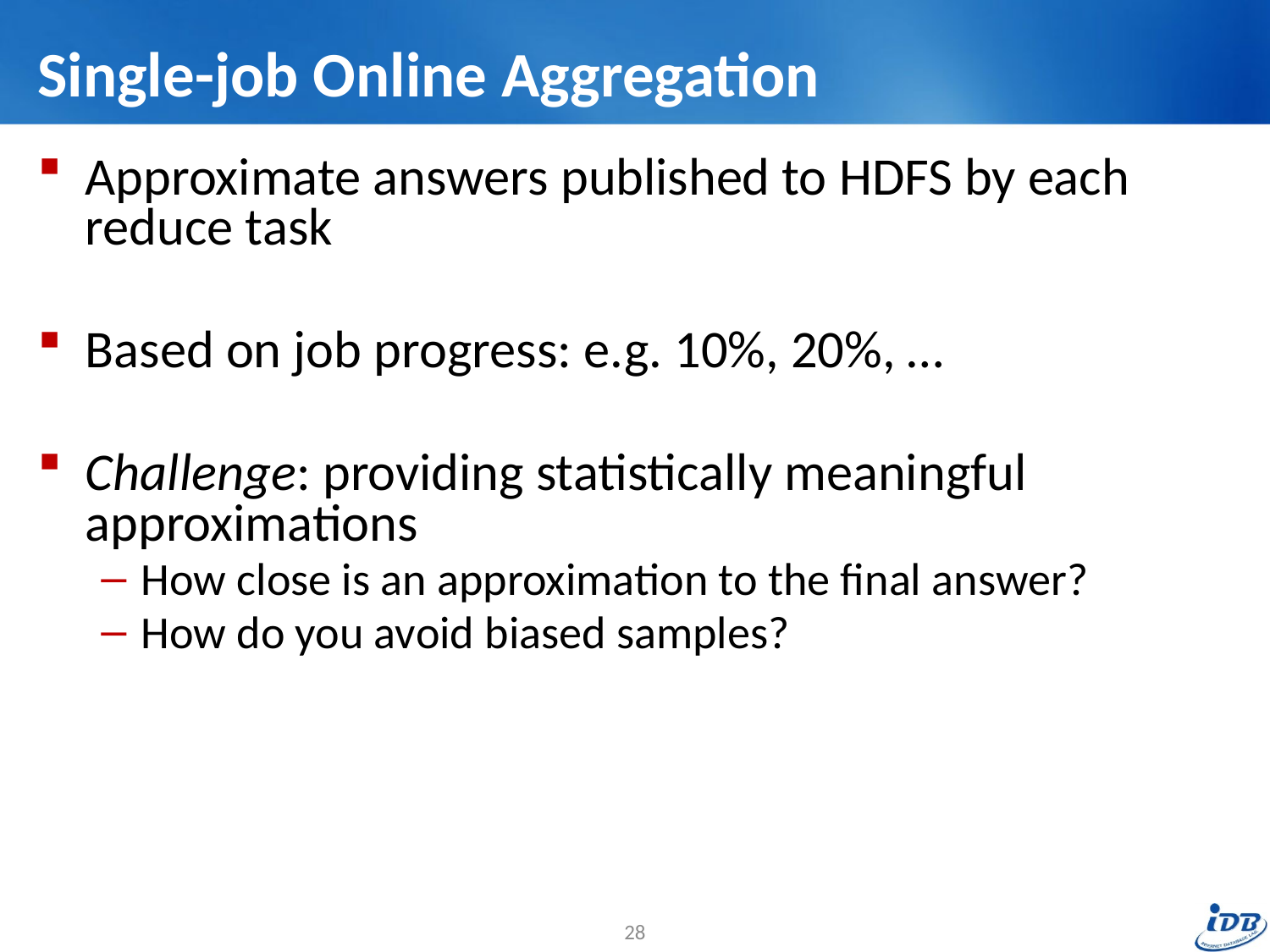

# Single-job Online Aggregation
Approximate answers published to HDFS by each reduce task

Based on job progress: e.g. 10%, 20%, …

Challenge: providing statistically meaningful approximations
How close is an approximation to the final answer?
How do you avoid biased samples?
28